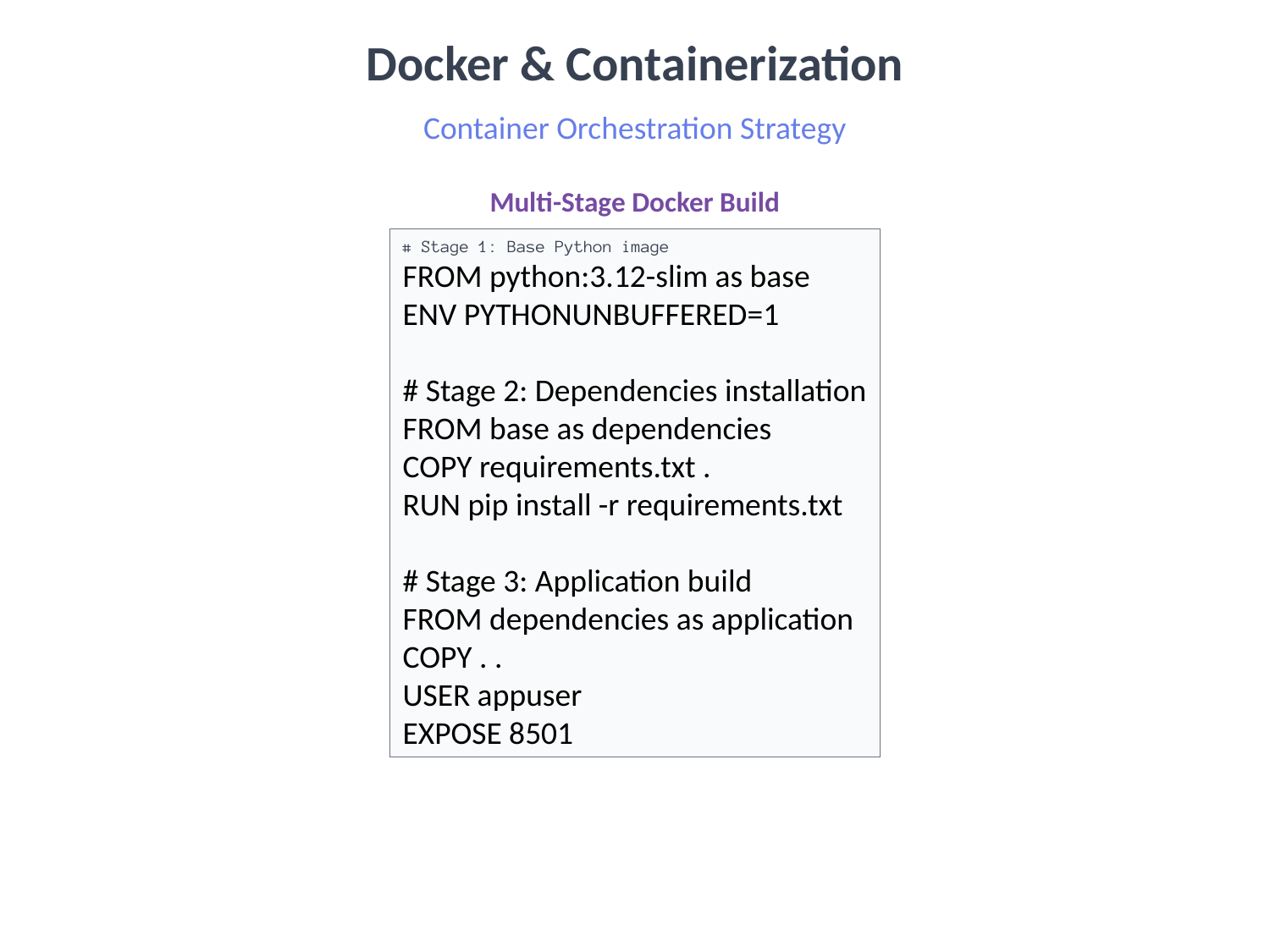

Docker & Containerization
Container Orchestration Strategy
Multi-Stage Docker Build
# Stage 1: Base Python image
FROM python:3.12-slim as base
ENV PYTHONUNBUFFERED=1

# Stage 2: Dependencies installation
FROM base as dependencies
COPY requirements.txt .
RUN pip install -r requirements.txt

# Stage 3: Application build
FROM dependencies as application
COPY . .
USER appuser
EXPOSE 8501